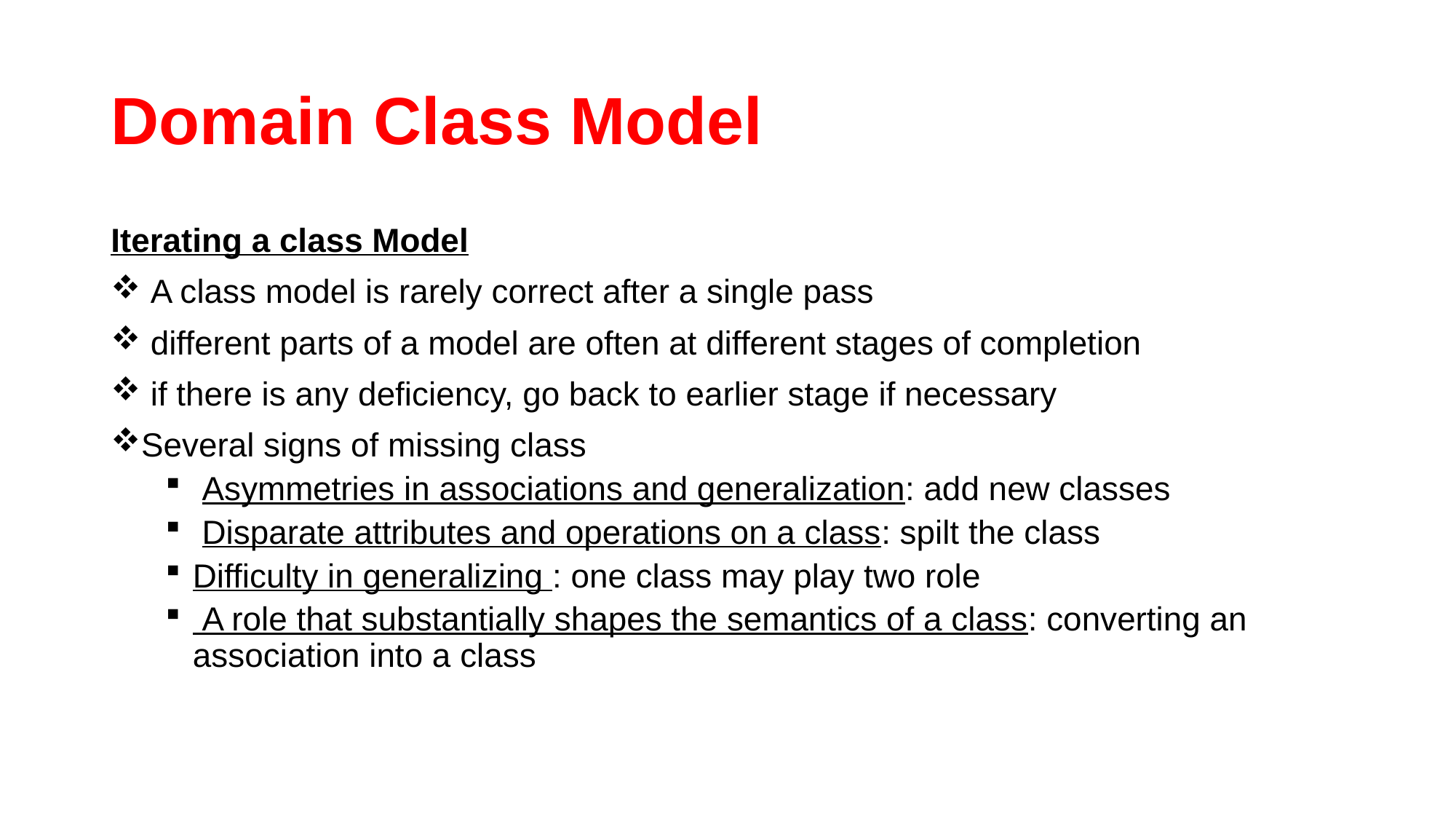

# Domain Class Model
Iterating a class Model
 A class model is rarely correct after a single pass
 different parts of a model are often at different stages of completion
 if there is any deficiency, go back to earlier stage if necessary
Several signs of missing class
 Asymmetries in associations and generalization: add new classes
 Disparate attributes and operations on a class: spilt the class
Difficulty in generalizing : one class may play two role
 A role that substantially shapes the semantics of a class: converting an association into a class